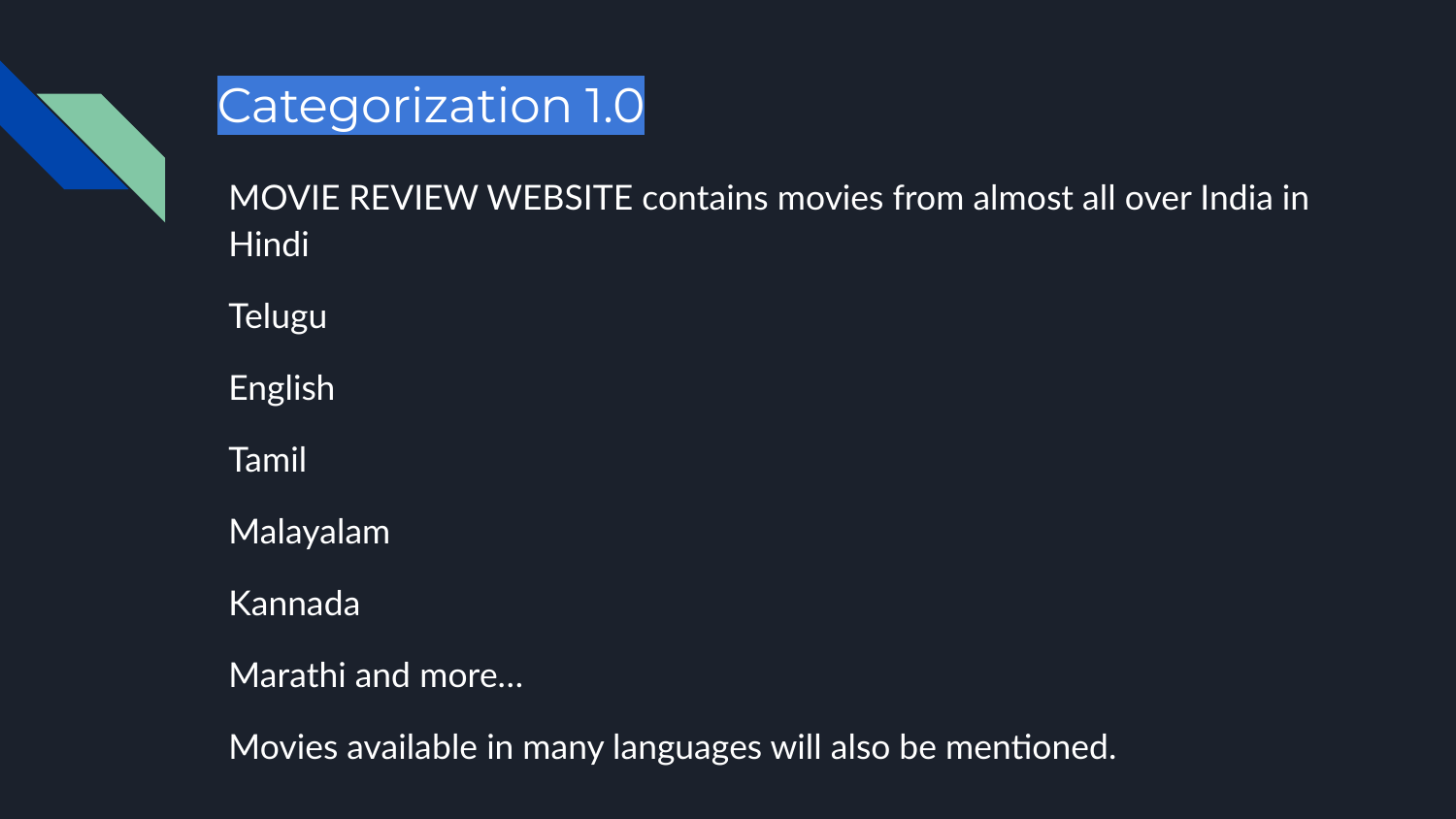

# Categorization 1.0
MOVIE REVIEW WEBSITE contains movies from almost all over India in Hindi
Telugu
English
Tamil
Malayalam
Kannada
Marathi and more…
Movies available in many languages will also be mentioned.